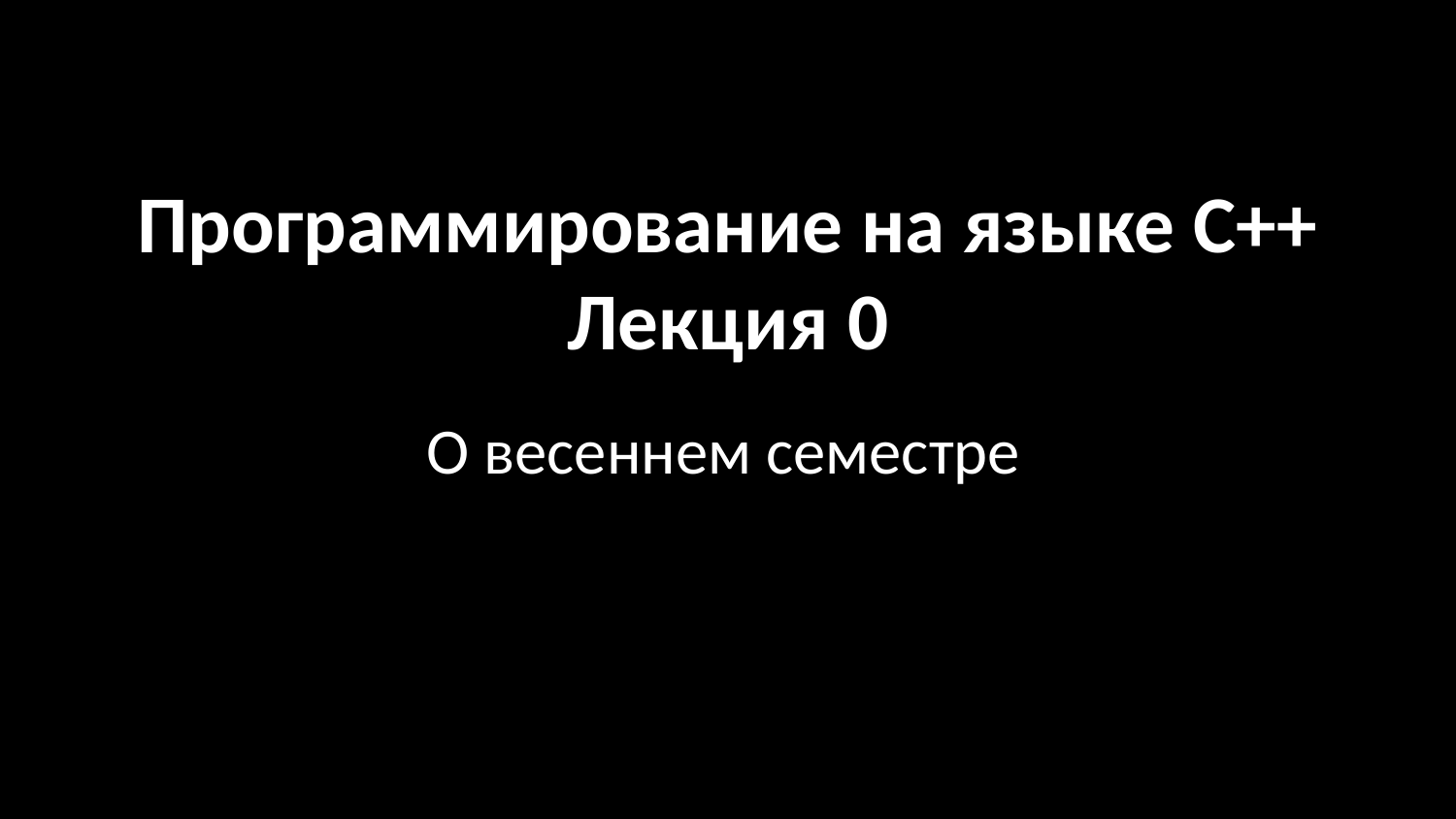

# Программирование на языке С++ Лекция 0
О весеннем семестре